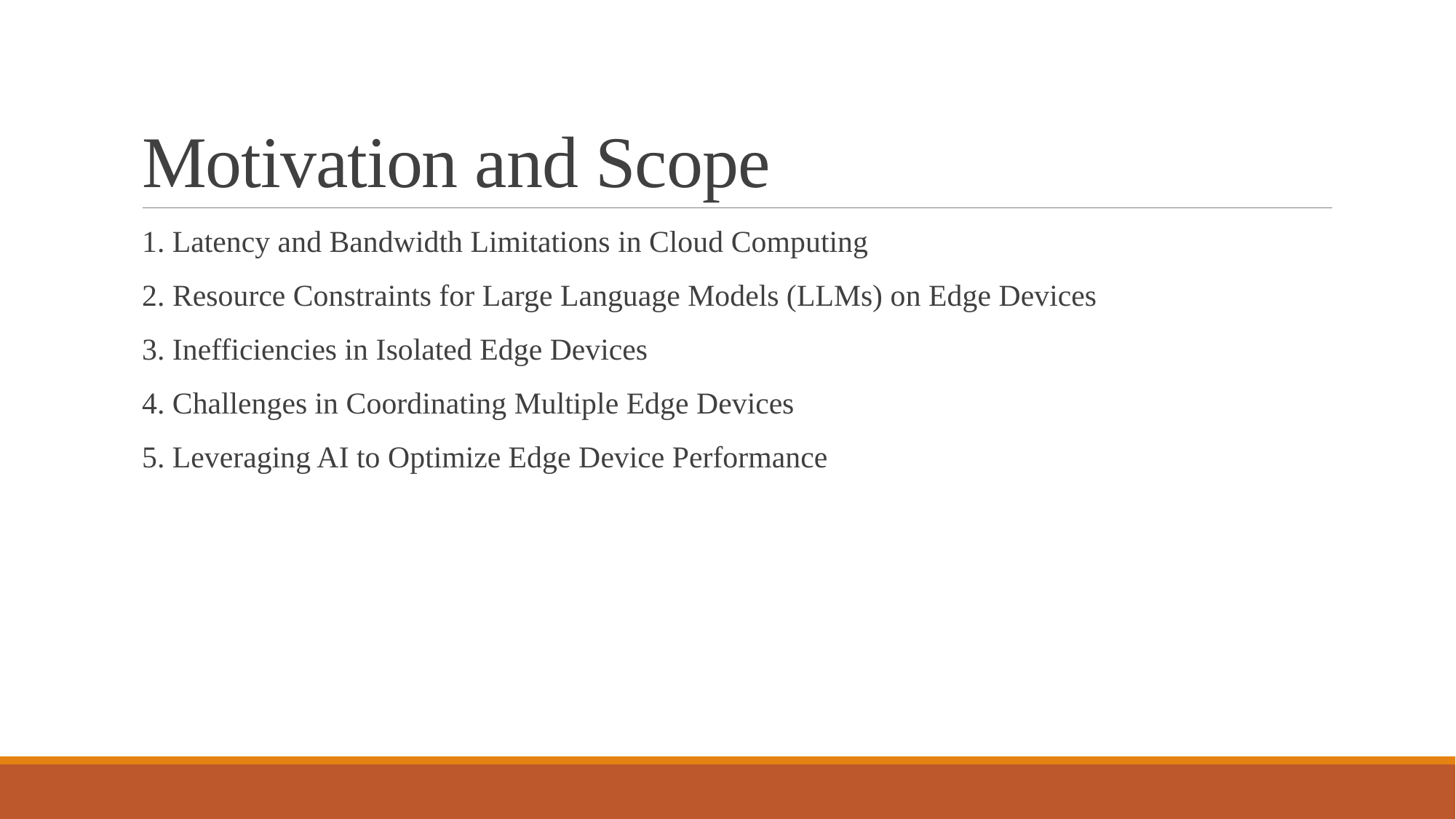

# Motivation and Scope
1. Latency and Bandwidth Limitations in Cloud Computing
2. Resource Constraints for Large Language Models (LLMs) on Edge Devices
3. Inefficiencies in Isolated Edge Devices
4. Challenges in Coordinating Multiple Edge Devices
5. Leveraging AI to Optimize Edge Device Performance